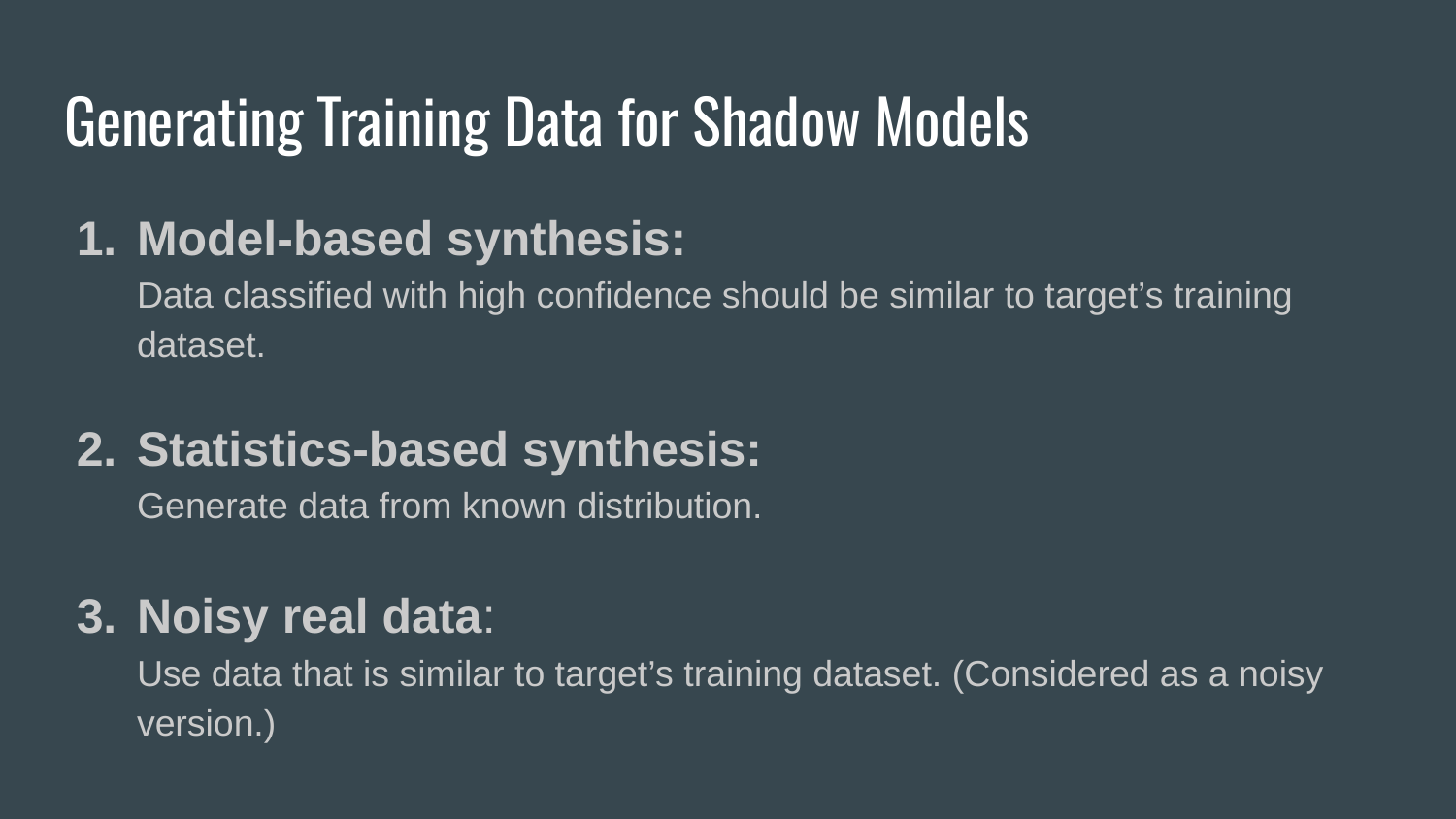

# Generating Training Data for Shadow Models
Model-based synthesis:
Data classified with high confidence should be similar to target’s training dataset.
Statistics-based synthesis:
Generate data from known distribution.
Noisy real data:
Use data that is similar to target’s training dataset. (Considered as a noisy version.)